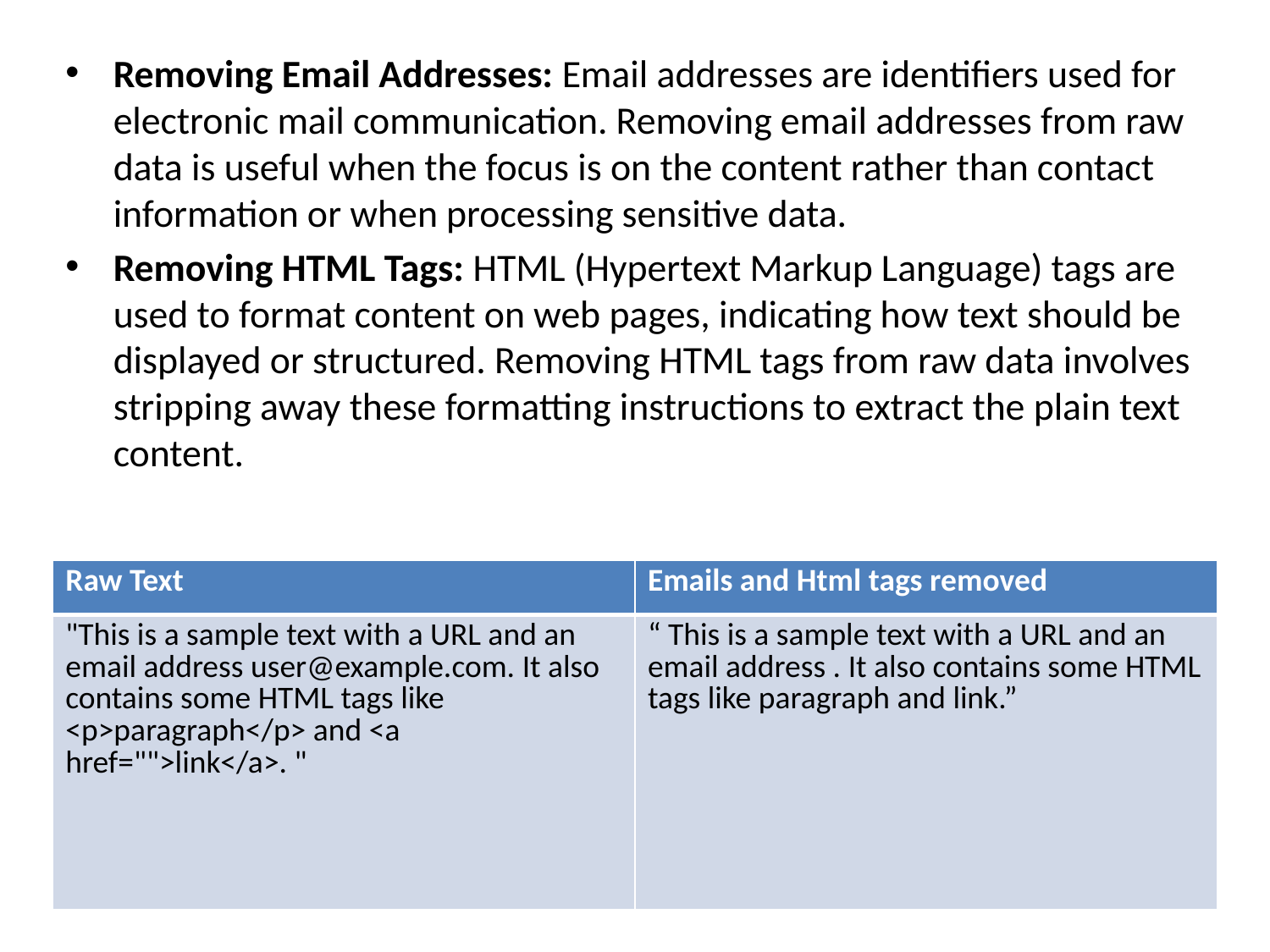

Removing Email Addresses: Email addresses are identifiers used for electronic mail communication. Removing email addresses from raw data is useful when the focus is on the content rather than contact information or when processing sensitive data.
Removing HTML Tags: HTML (Hypertext Markup Language) tags are used to format content on web pages, indicating how text should be displayed or structured. Removing HTML tags from raw data involves stripping away these formatting instructions to extract the plain text content.

| Raw Text | Emails and Html tags removed |
| --- | --- |
| "This is a sample text with a URL and an email address user@example.com. It also contains some HTML tags like <p>paragraph</p> and <a href="">link</a>. " | “ This is a sample text with a URL and an email address . It also contains some HTML tags like paragraph and link.” |